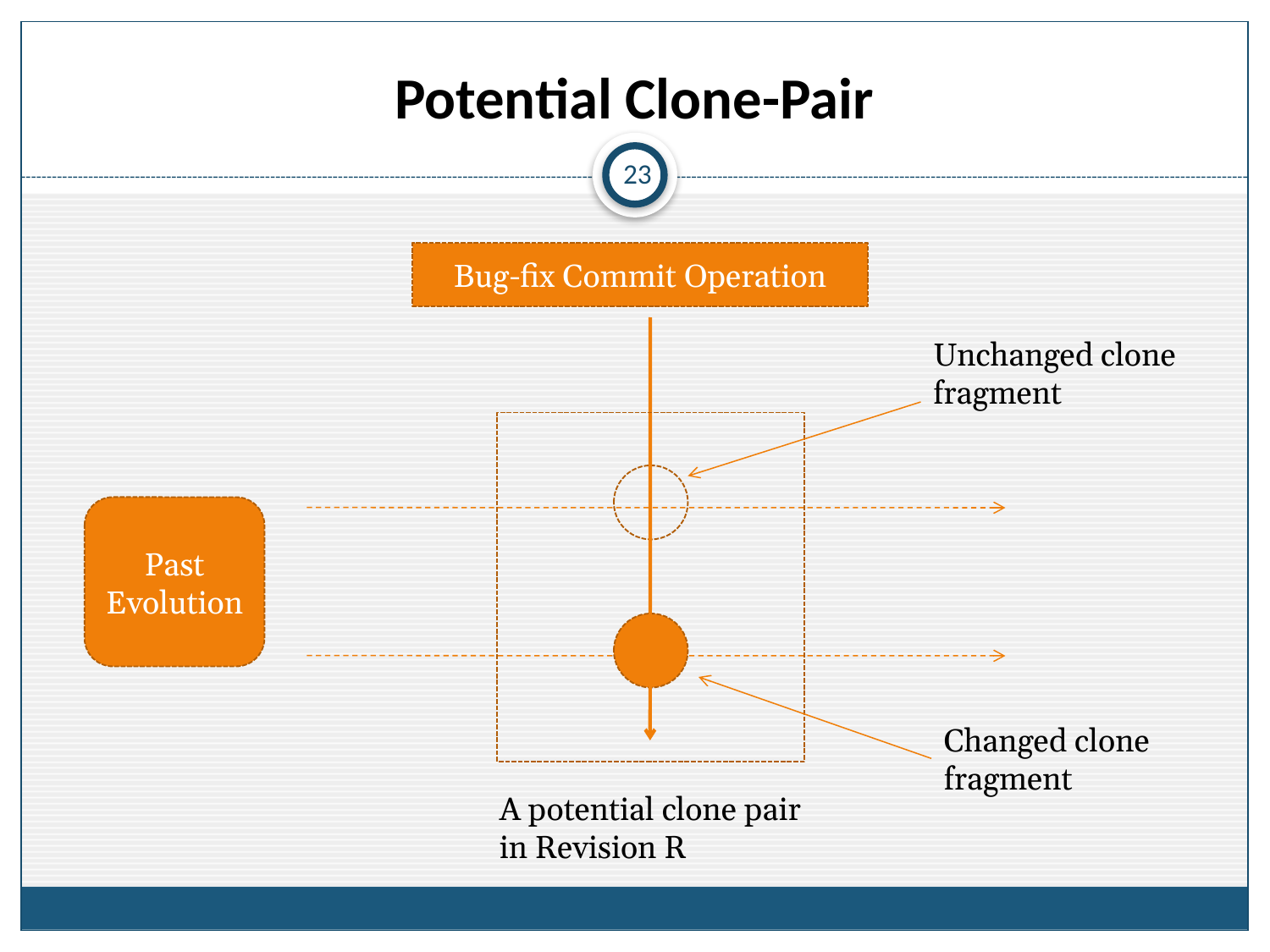

# Potential Clone-Pair
23
Bug-fix Commit Operation
Unchanged clone fragment

Past Evolution

Changed clone fragment
A potential clone pair
in Revision R